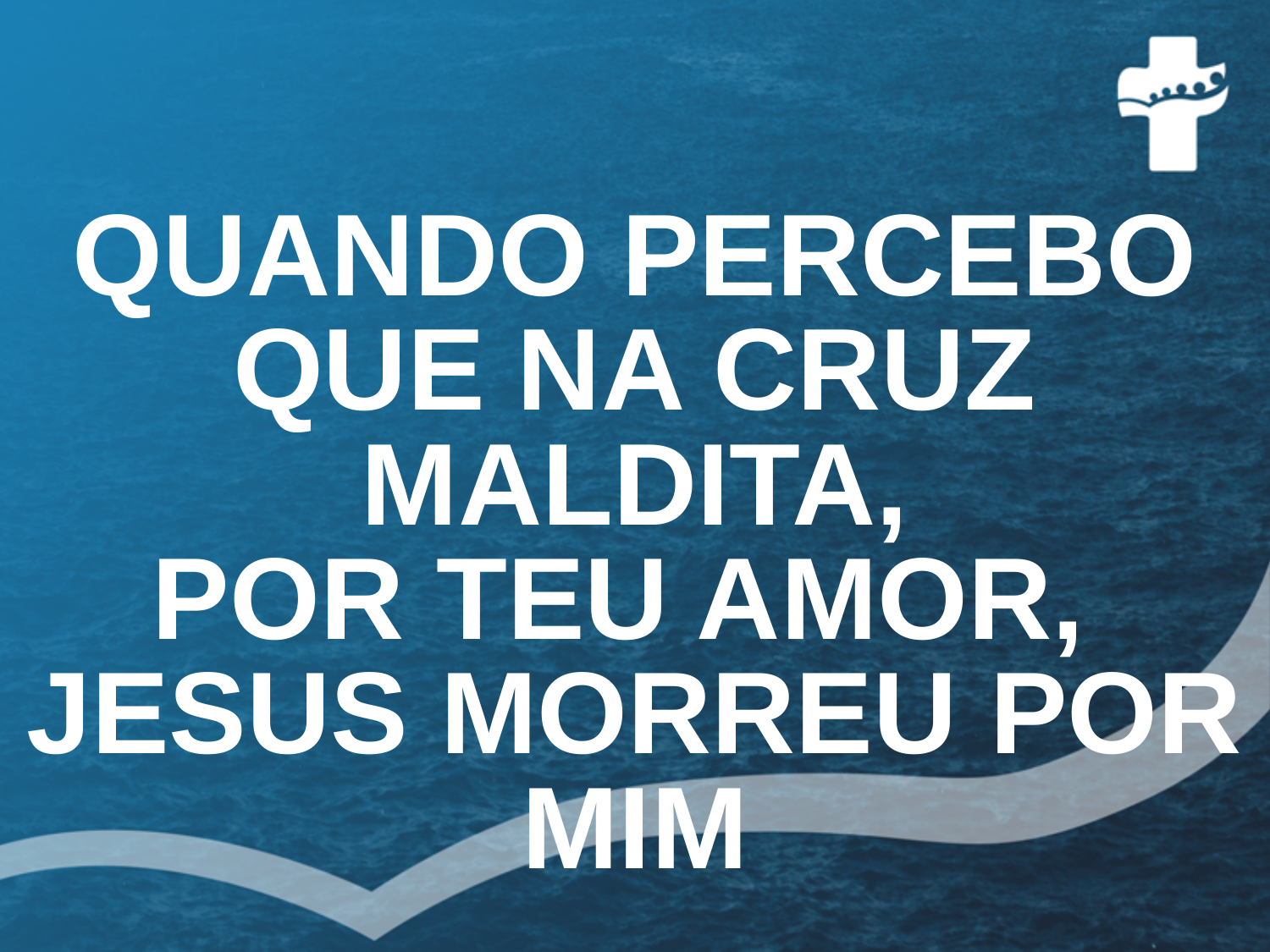

QUANDO PERCEBO
QUE NA CRUZ MALDITA,
POR TEU AMOR,
JESUS MORREU POR MIM